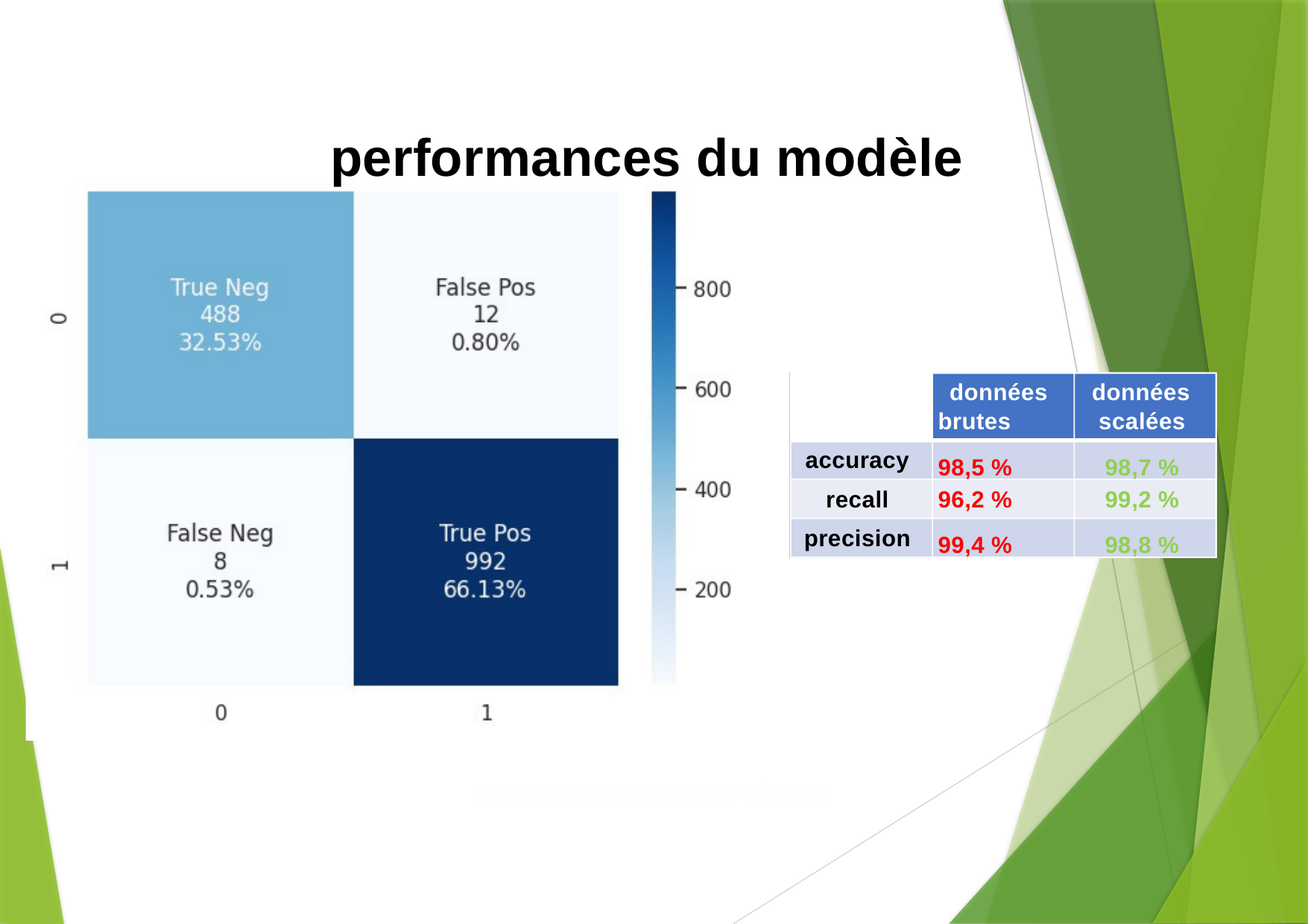

performances du modèle

données
données
brutes
98,5 %
96,2 %
99,4 %
scalées
98,7 %
99,2 %
98,8 %
accuracy recall precision

rapport mensuel des actions marketing - 03/2020 - JR